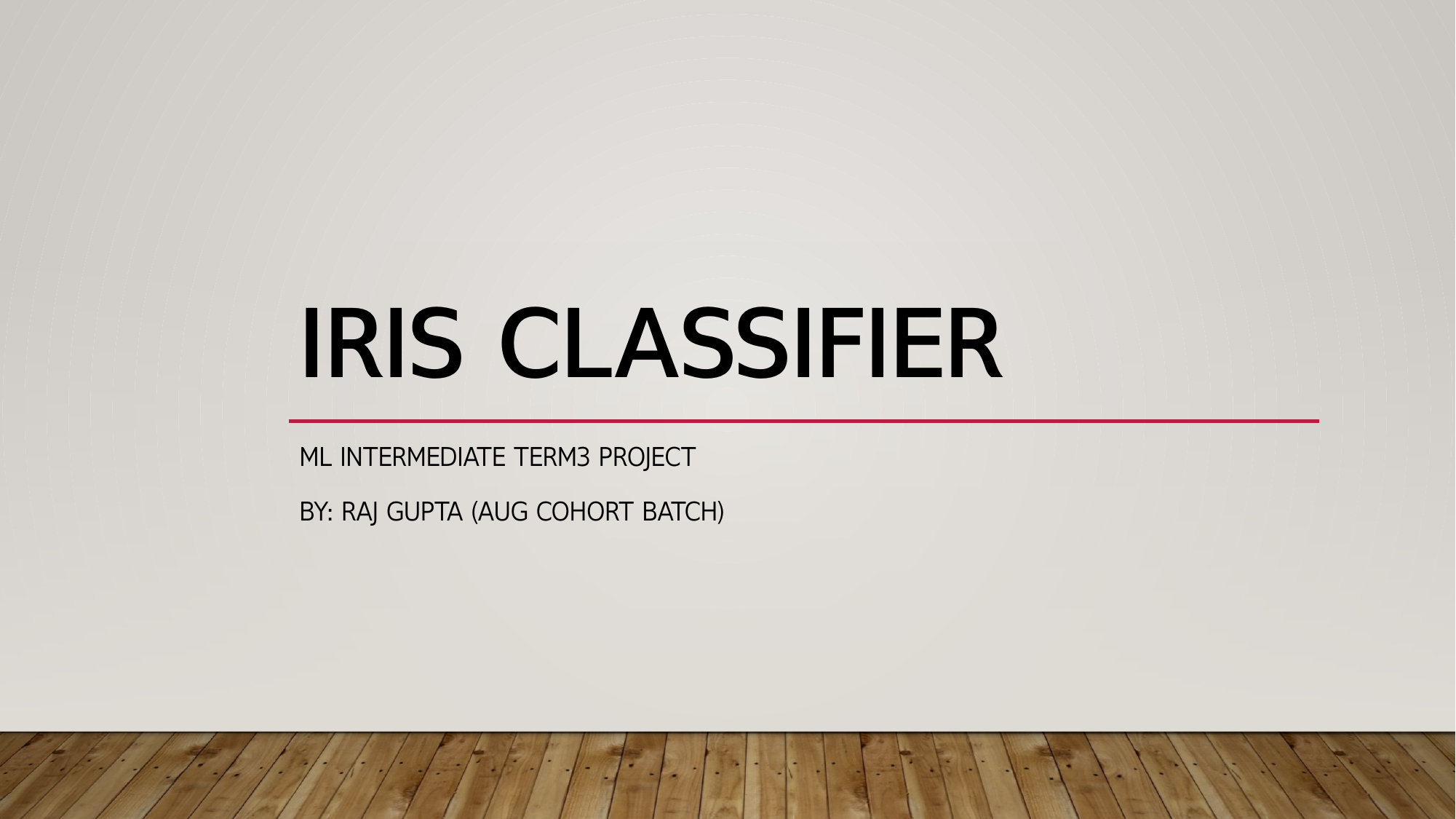

# IRIS CLASSIFIER
Ml INTERMEDIATE Term3 Project
By: Raj gupta (Aug cohort batch)